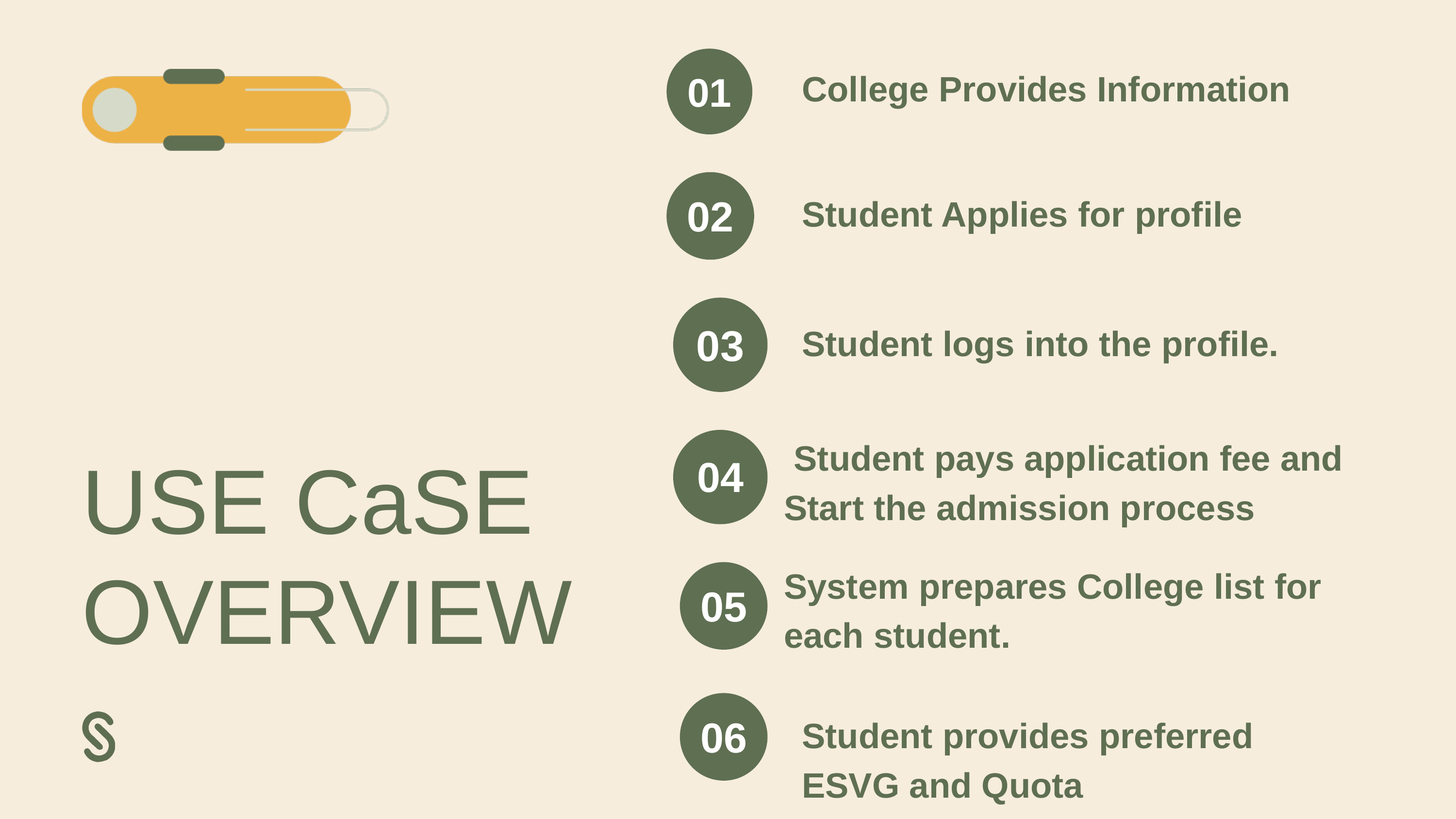

01
College Provides Information

02
Student Applies for profile

03
Student logs into the profile.

 Student pays application fee and
Start the admission process

04
USE CaSE
OVERVIEW
System prepares College list for each student.

05

06
Student provides preferred ESVG and Quota